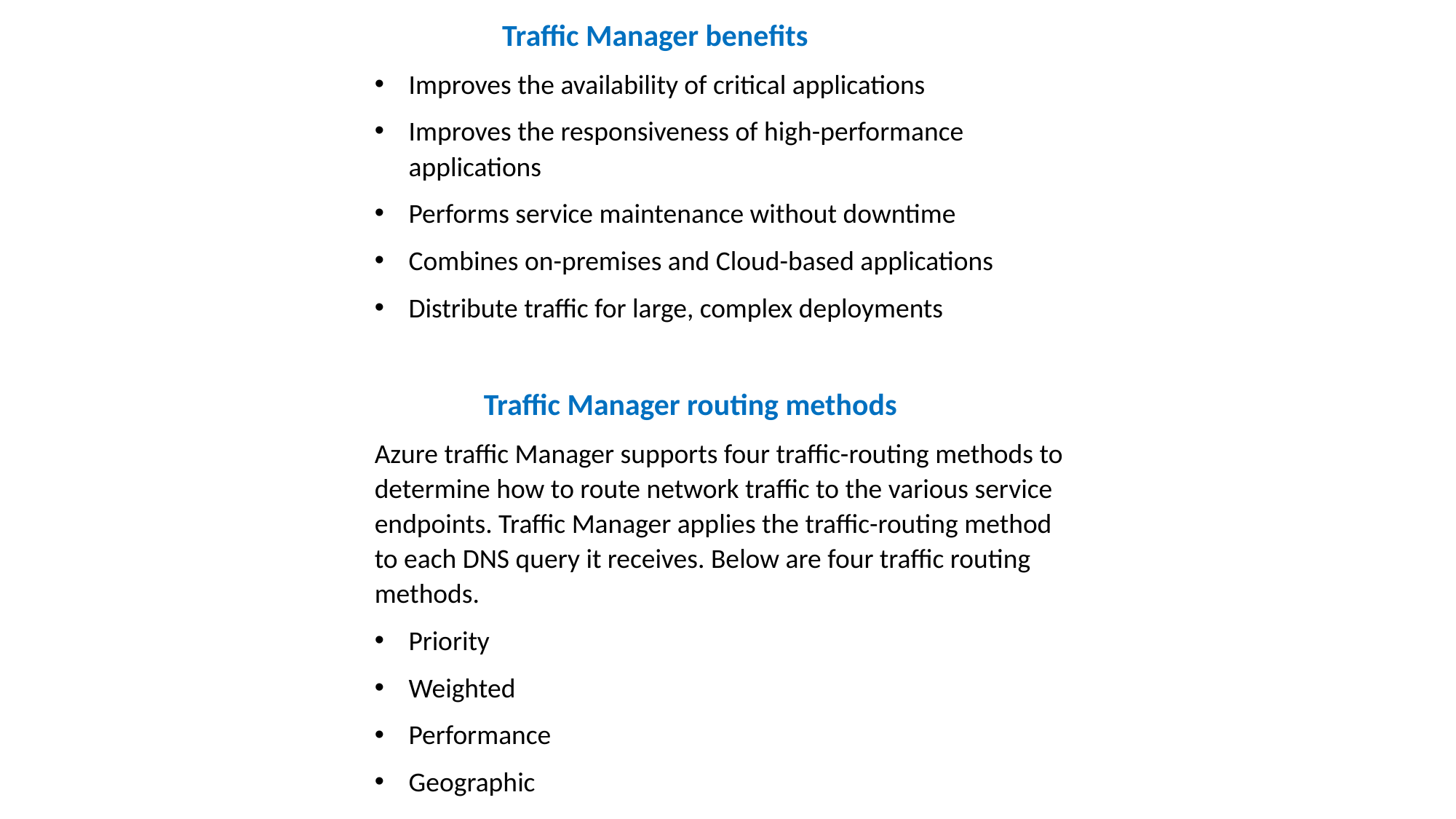

Traffic Manager benefits
Improves the availability of critical applications
Improves the responsiveness of high-performance applications
Performs service maintenance without downtime
Combines on-premises and Cloud-based applications
Distribute traffic for large, complex deployments

	Traffic Manager routing methods
Azure traffic Manager supports four traffic-routing methods to determine how to route network traffic to the various service endpoints. Traffic Manager applies the traffic-routing method to each DNS query it receives. Below are four traffic routing methods.
Priority
Weighted
Performance
Geographic